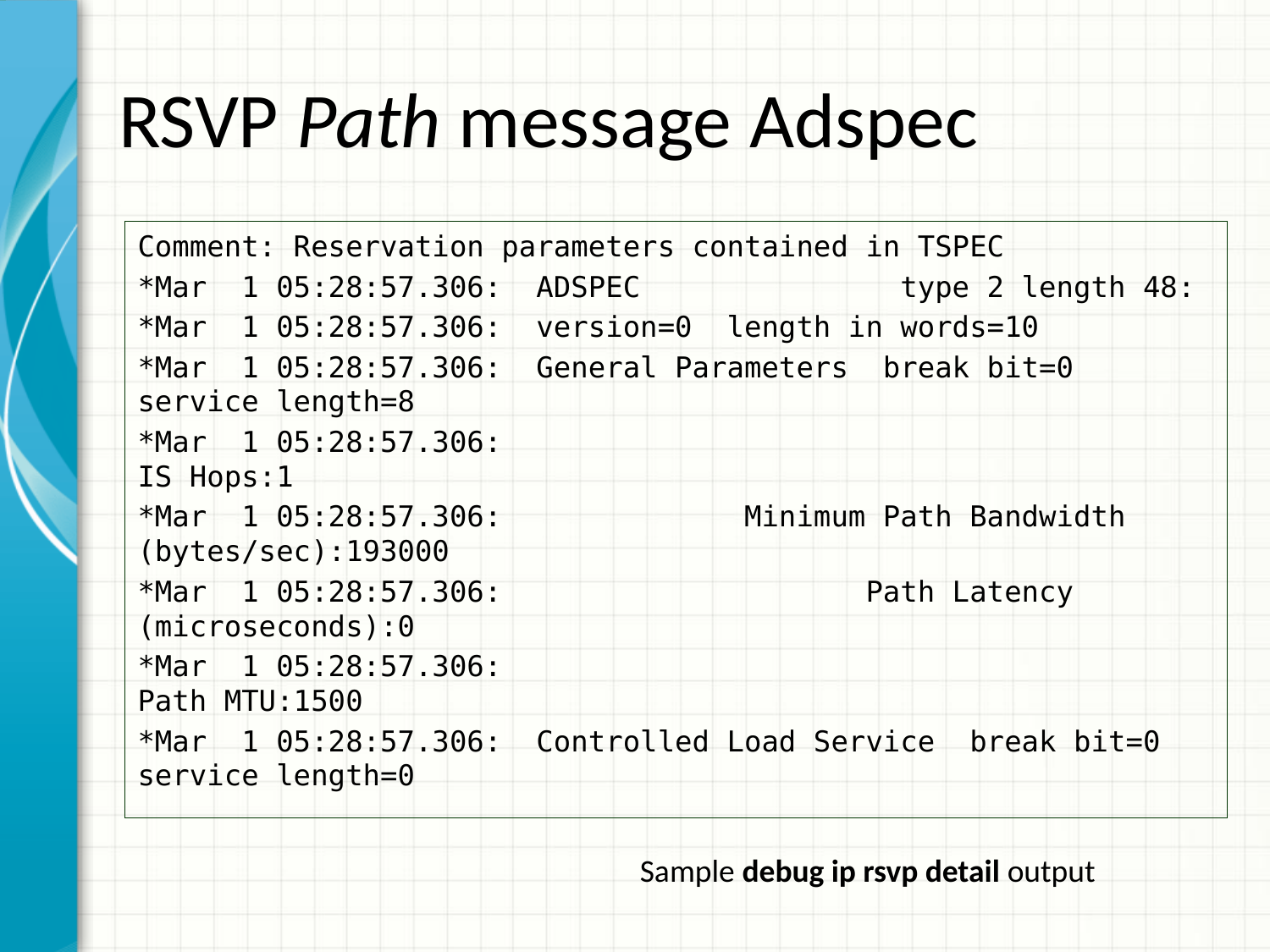

# RSVP Path message Adspec
Comment: Reservation parameters contained in TSPEC
*Mar  1 05:28:57.306:  ADSPEC               type 2 length 48:
*Mar  1 05:28:57.306:  version=0  length in words=10
*Mar  1 05:28:57.306:  General Parameters  break bit=0  service length=8
*Mar  1 05:28:57.306:                                         IS Hops:1
*Mar  1 05:28:57.306:              Minimum Path Bandwidth (bytes/sec):193000
*Mar  1 05:28:57.306:                     Path Latency (microseconds):0
*Mar  1 05:28:57.306:                                        Path MTU:1500
*Mar  1 05:28:57.306:  Controlled Load Service  break bit=0  service length=0
Sample debug ip rsvp detail output